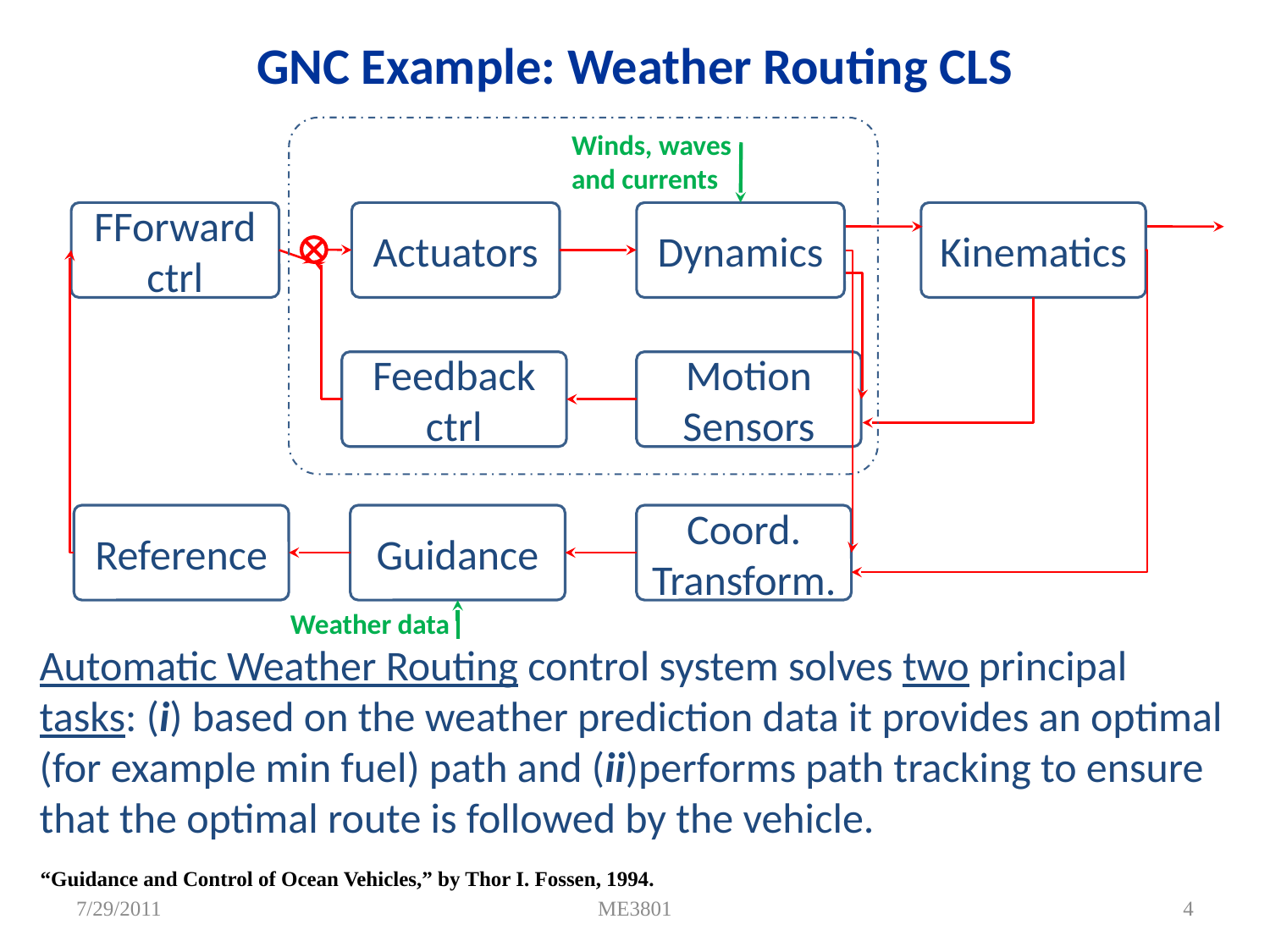

# GNC Example: Weather Routing CLS

Winds, waves and currents
FForward ctrl
Actuators
Dynamics
Kinematics

Feedback ctrl
Motion Sensors
Reference
Guidance
Coord. Transform.
Weather data
Automatic Weather Routing control system solves two principal tasks: (i) based on the weather prediction data it provides an optimal (for example min fuel) path and (ii)performs path tracking to ensure that the optimal route is followed by the vehicle.
“Guidance and Control of Ocean Vehicles,” by Thor I. Fossen, 1994.

7/29/2011
ME3801
4